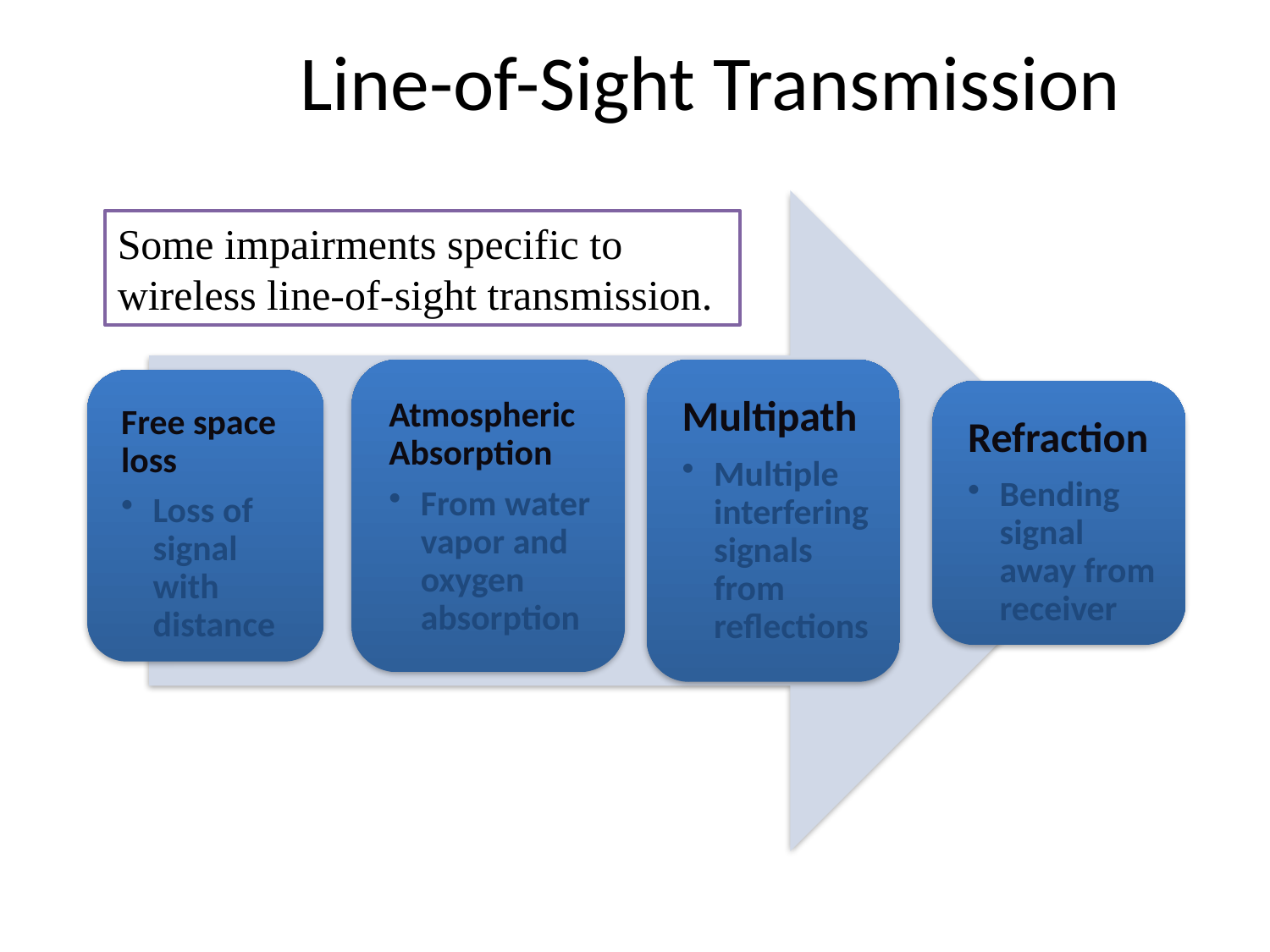

# Line-of-Sight Transmission
Free space loss
Loss of signal with distance
Atmospheric Absorption
From water vapor and oxygen absorption
Multipath
Multiple interfering signals from reflections
Refraction
Bending signal away from receiver
Some impairments specific to wireless line-of-sight transmission.